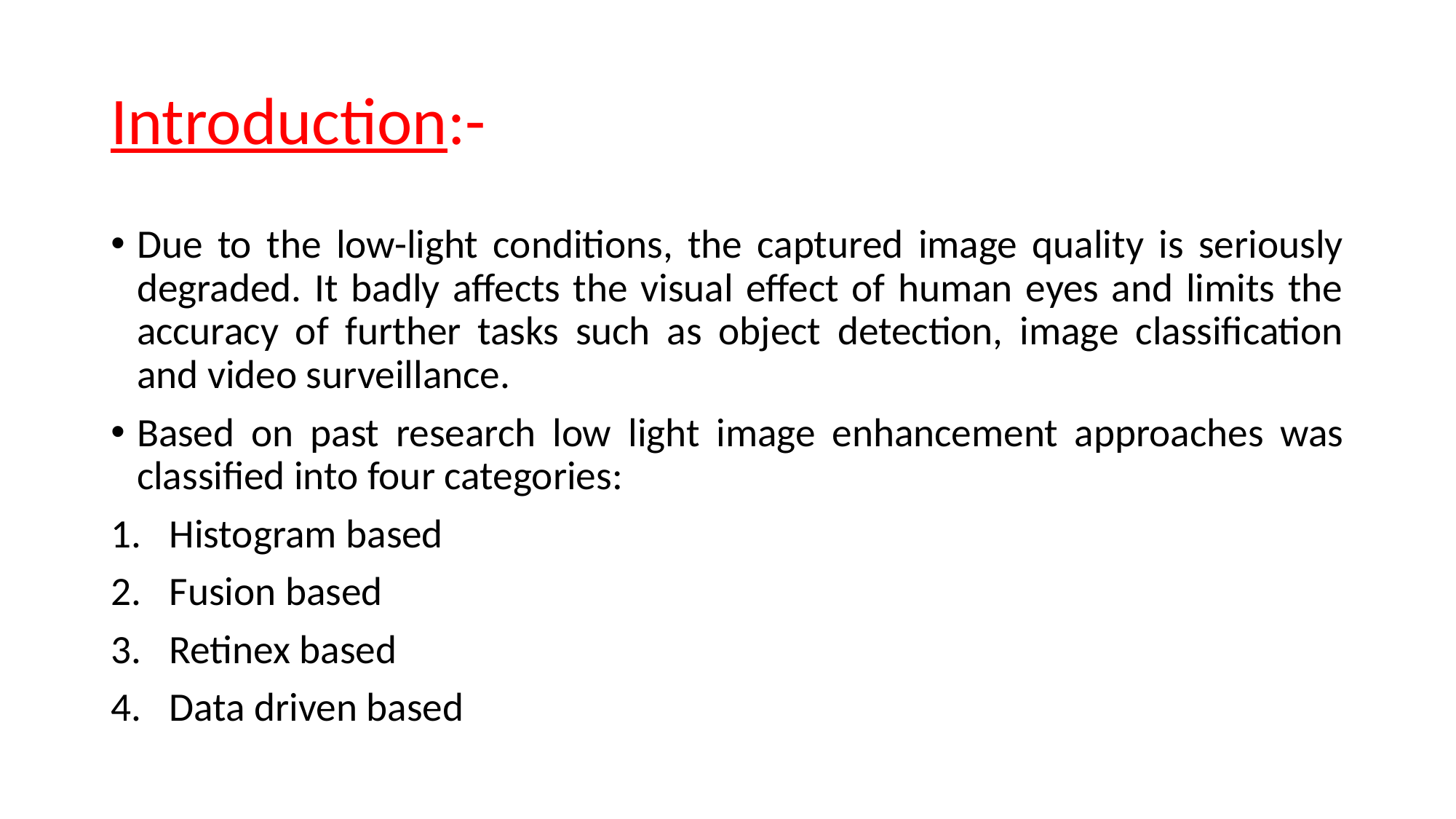

# Introduction:-
Due to the low-light conditions, the captured image quality is seriously degraded. It badly affects the visual effect of human eyes and limits the accuracy of further tasks such as object detection, image classification and video surveillance.
Based on past research low light image enhancement approaches was classified into four categories:
Histogram based
Fusion based
Retinex based
Data driven based